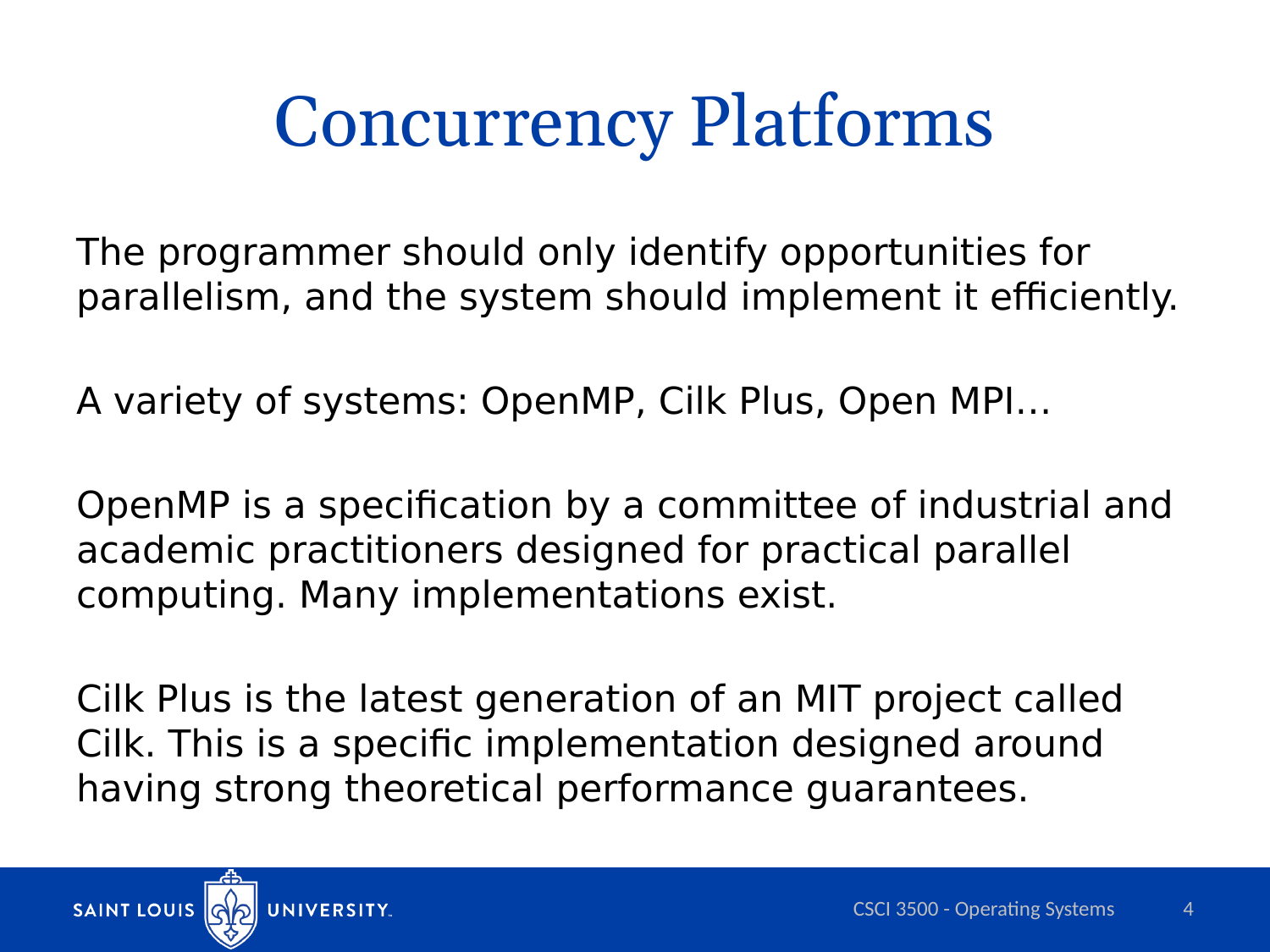

# Concurrency Platforms
The programmer should only identify opportunities for parallelism, and the system should implement it efficiently.

A variety of systems: OpenMP, Cilk Plus, Open MPI…

OpenMP is a specification by a committee of industrial and academic practitioners designed for practical parallel computing. Many implementations exist.

Cilk Plus is the latest generation of an MIT project called Cilk. This is a specific implementation designed around having strong theoretical performance guarantees.
CSCI 3500 - Operating Systems
4